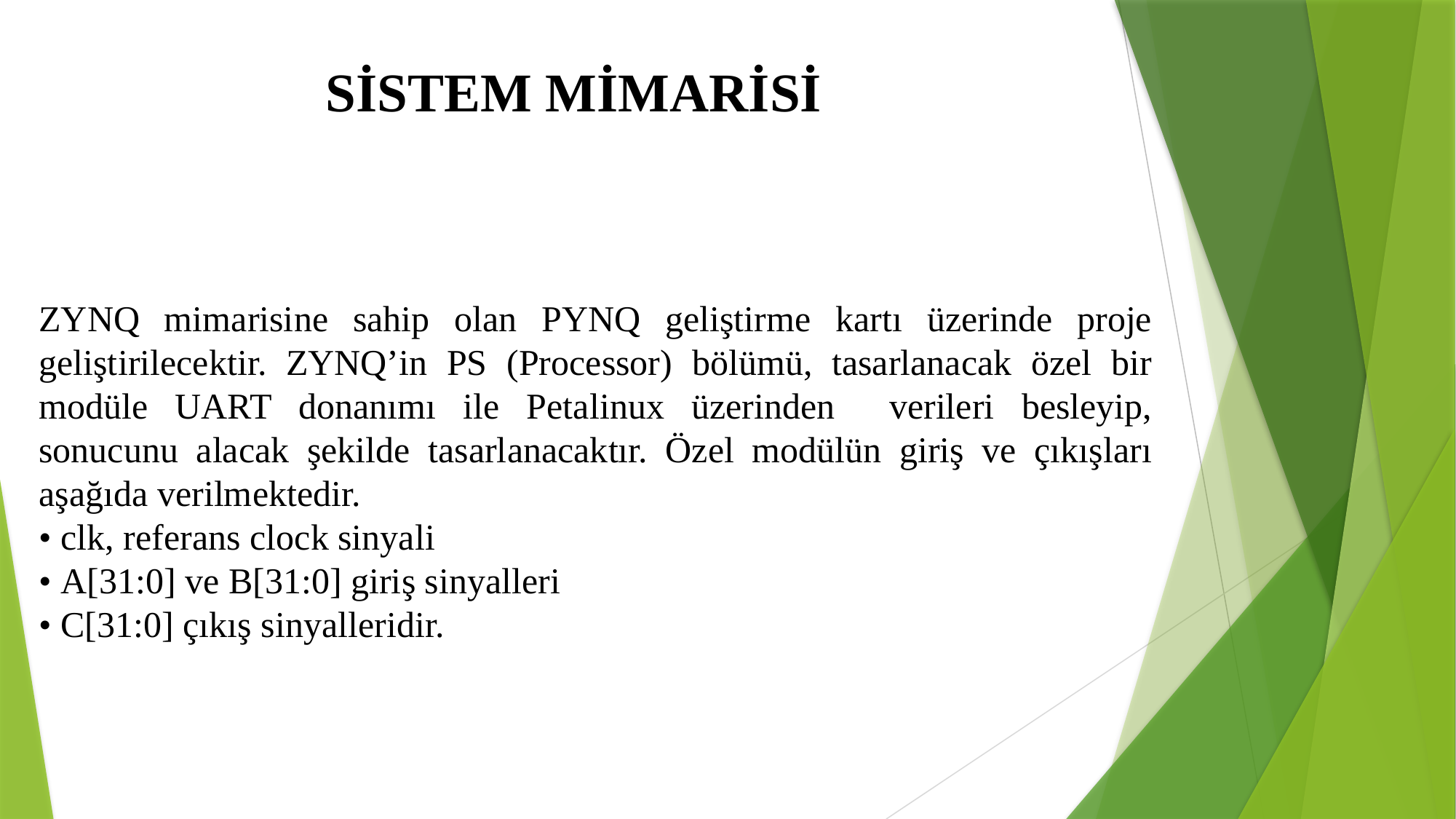

Sistem Mimarisi
ZYNQ mimarisine sahip olan PYNQ geliştirme kartı üzerinde proje geliştirilecektir. ZYNQ’in PS (Processor) bölümü, tasarlanacak özel bir modüle UART donanımı ile Petalinux üzerinden  verileri besleyip, sonucunu alacak şekilde tasarlanacaktır. Özel modülün giriş ve çıkışları aşağıda verilmektedir.
• clk, referans clock sinyali
• A[31:0] ve B[31:0] giriş sinyalleri
• C[31:0] çıkış sinyalleridir.